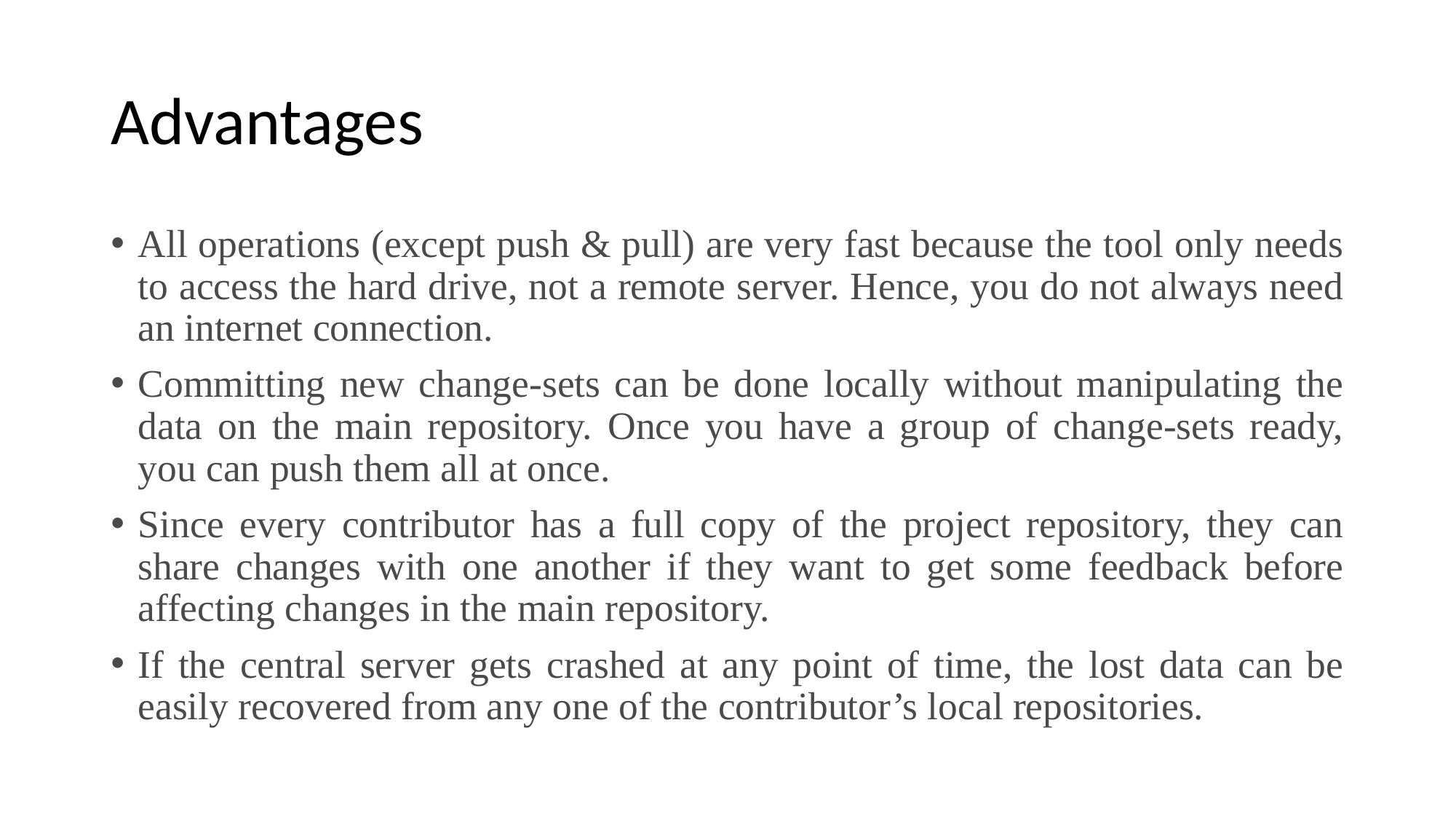

# Advantages
All operations (except push & pull) are very fast because the tool only needs to access the hard drive, not a remote server. Hence, you do not always need an internet connection.
Committing new change-sets can be done locally without manipulating the data on the main repository. Once you have a group of change-sets ready, you can push them all at once.
Since every contributor has a full copy of the project repository, they can share changes with one another if they want to get some feedback before affecting changes in the main repository.
If the central server gets crashed at any point of time, the lost data can be easily recovered from any one of the contributor’s local repositories.